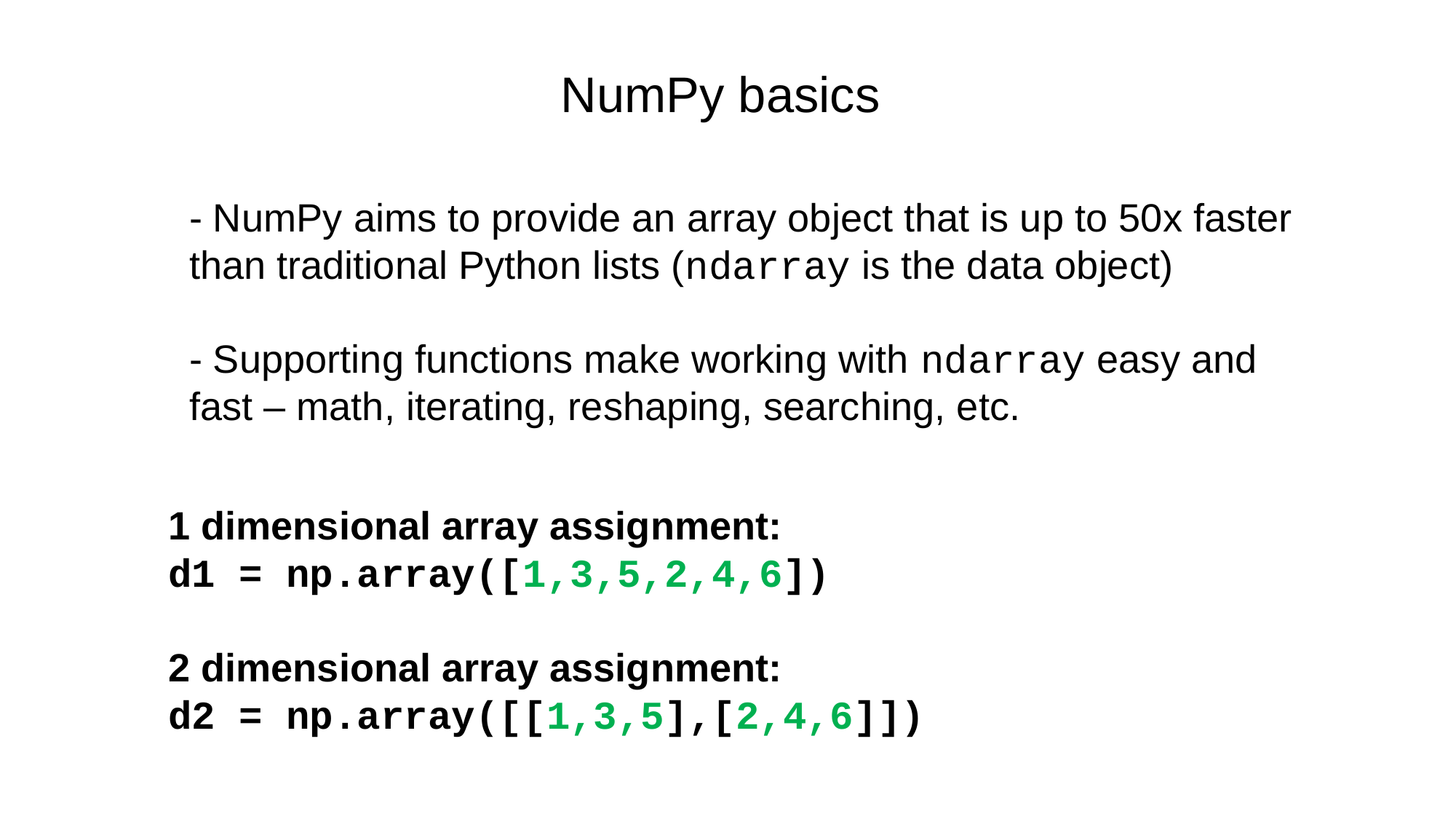

NumPy basics
- NumPy aims to provide an array object that is up to 50x faster than traditional Python lists (ndarray is the data object)

- Supporting functions make working with ndarray easy and fast – math, iterating, reshaping, searching, etc.
1 dimensional array assignment:
d1 = np.array([1,3,5,2,4,6])

2 dimensional array assignment:
d2 = np.array([[1,3,5],[2,4,6]])